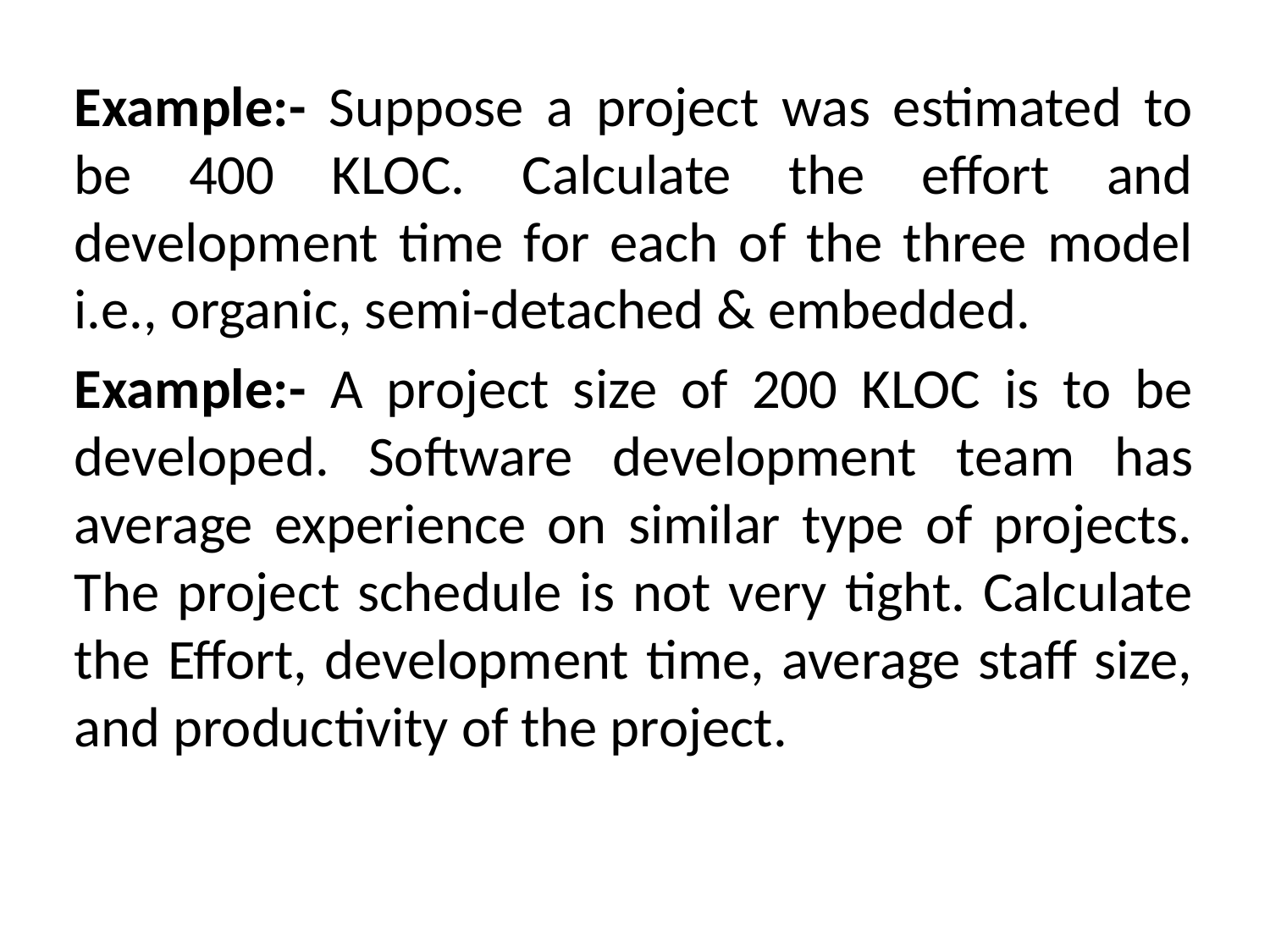

Example:- Suppose a project was estimated to be 400 KLOC. Calculate the effort and development time for each of the three model i.e., organic, semi-detached & embedded.
Example:- A project size of 200 KLOC is to be developed. Software development team has average experience on similar type of projects. The project schedule is not very tight. Calculate the Effort, development time, average staff size, and productivity of the project.